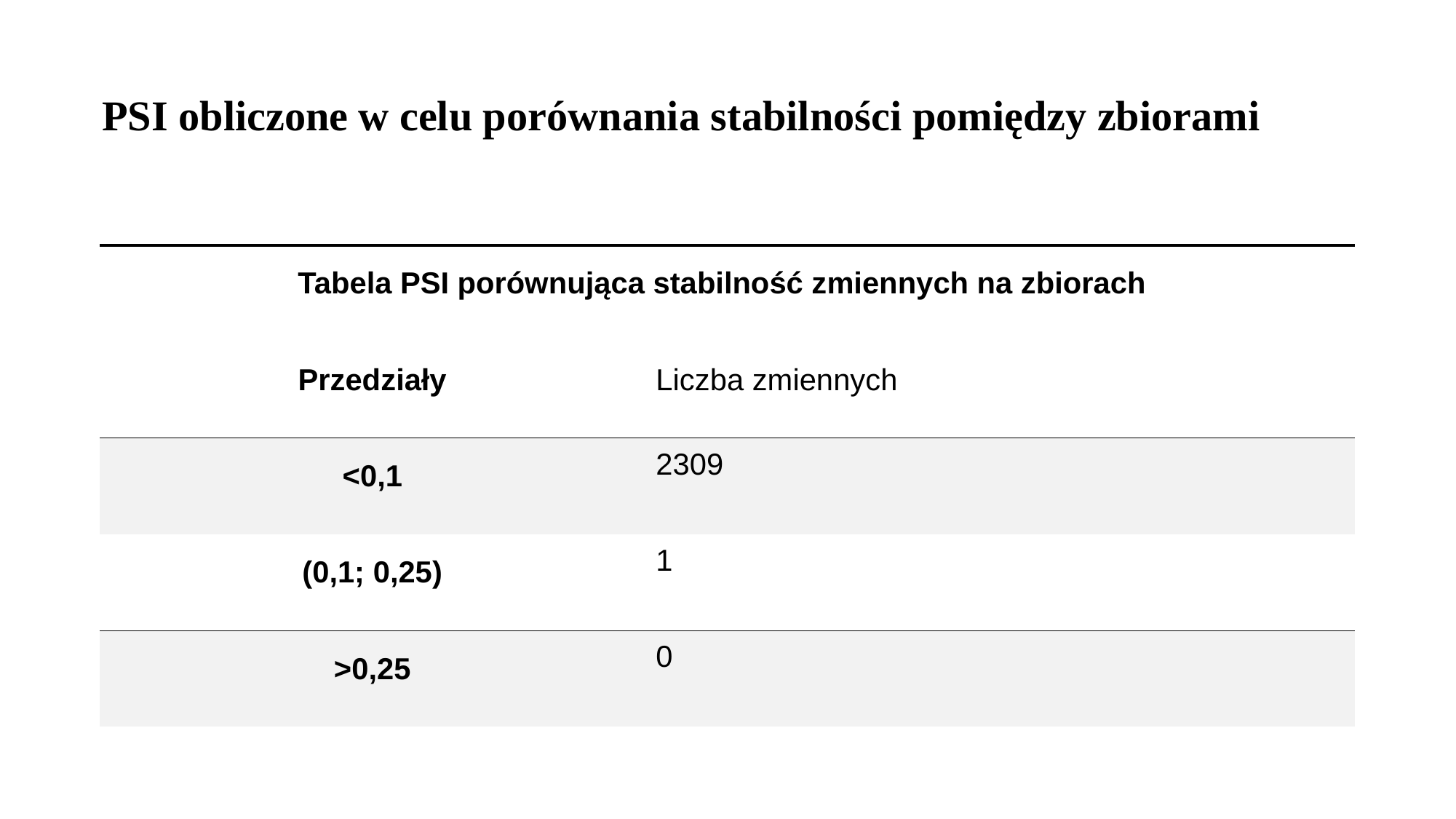

# PSI obliczone w celu porównania stabilności pomiędzy zbiorami
| Tabela PSI porównująca stabilność zmiennych na zbiorach |  |
| --- | --- |
| Przedziały | Liczba zmiennych |
| <0,1 | 2309 |
| (0,1; 0,25) | 1 |
| >0,25 | 0 |